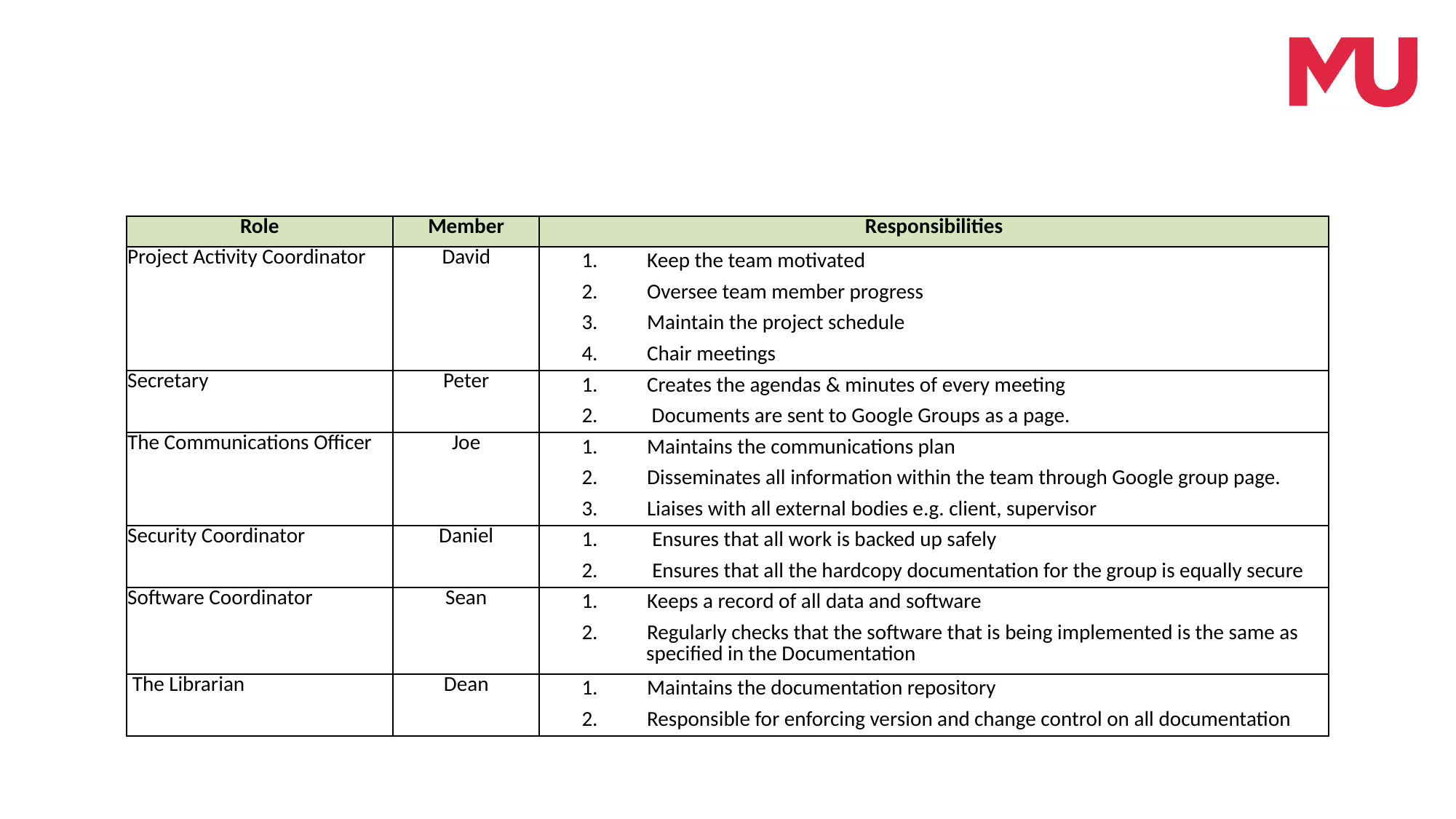

#
| Role | Member | Responsibilities |
| --- | --- | --- |
| Project Activity Coordinator | David | 1.         Keep the team motivated |
|  |  | 2.         Oversee team member progress |
|  |  | 3.         Maintain the project schedule |
|  |  | 4.         Chair meetings |
| Secretary | Peter | 1.         Creates the agendas & minutes of every meeting |
|  |  | 2.         Documents are sent to Google Groups as a page. |
| The Communications Officer | Joe | 1.         Maintains the communications plan |
|  |  | 2.         Disseminates all information within the team through Google group page. |
|  |  | 3.         Liaises with all external bodies e.g. client, supervisor |
| Security Coordinator | Daniel | 1.          Ensures that all work is backed up safely |
|  |  | 2.          Ensures that all the hardcopy documentation for the group is equally secure |
| Software Coordinator | Sean | 1.         Keeps a record of all data and software |
|  |  | 2.         Regularly checks that the software that is being implemented is the same as specified in the Documentation |
| The Librarian | Dean | 1.         Maintains the documentation repository |
|  |  | 2.         Responsible for enforcing version and change control on all documentation |